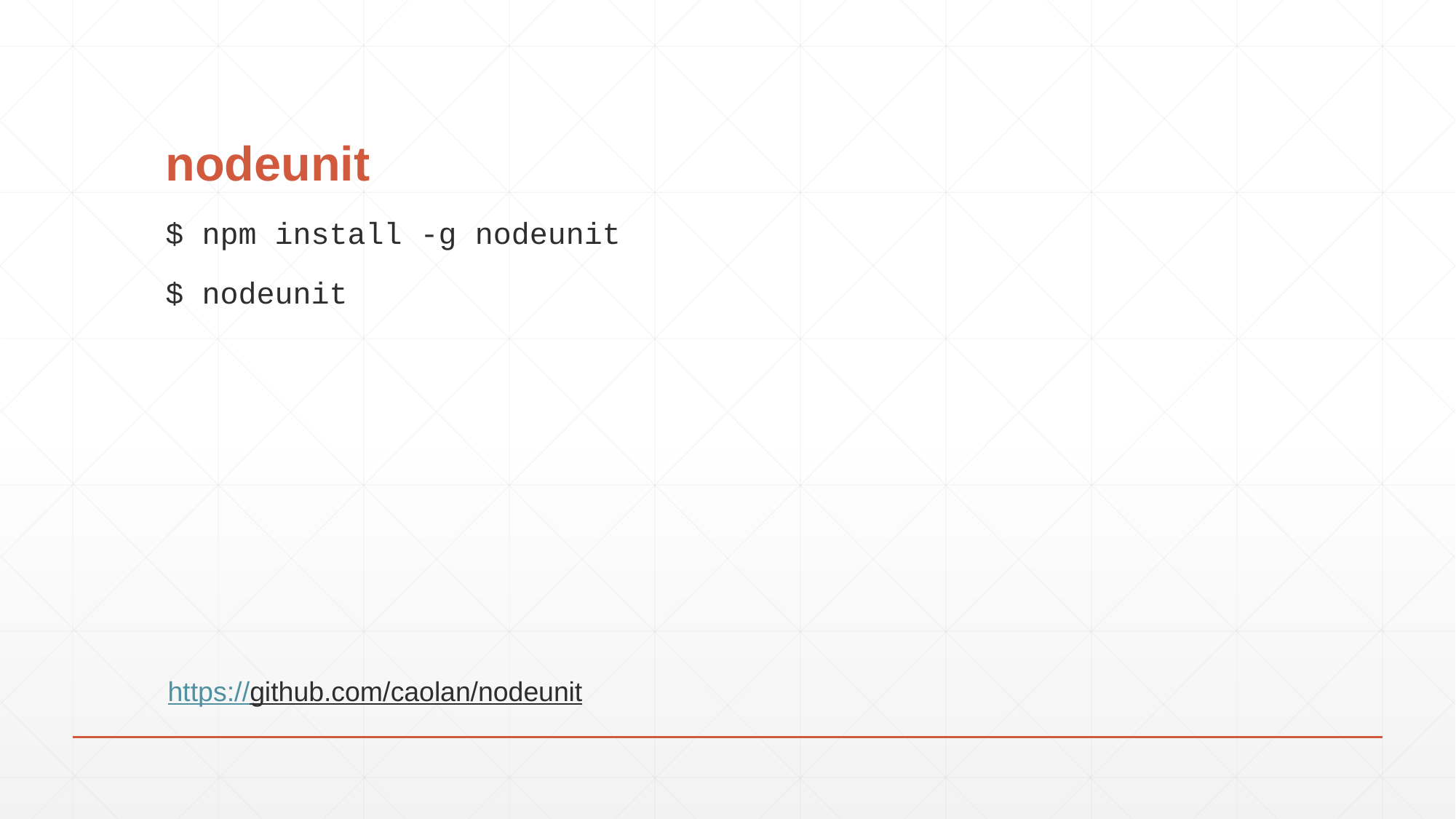

# nodeunit
$ npm install -g nodeunit
$ nodeunit
https://github.com/caolan/nodeunit